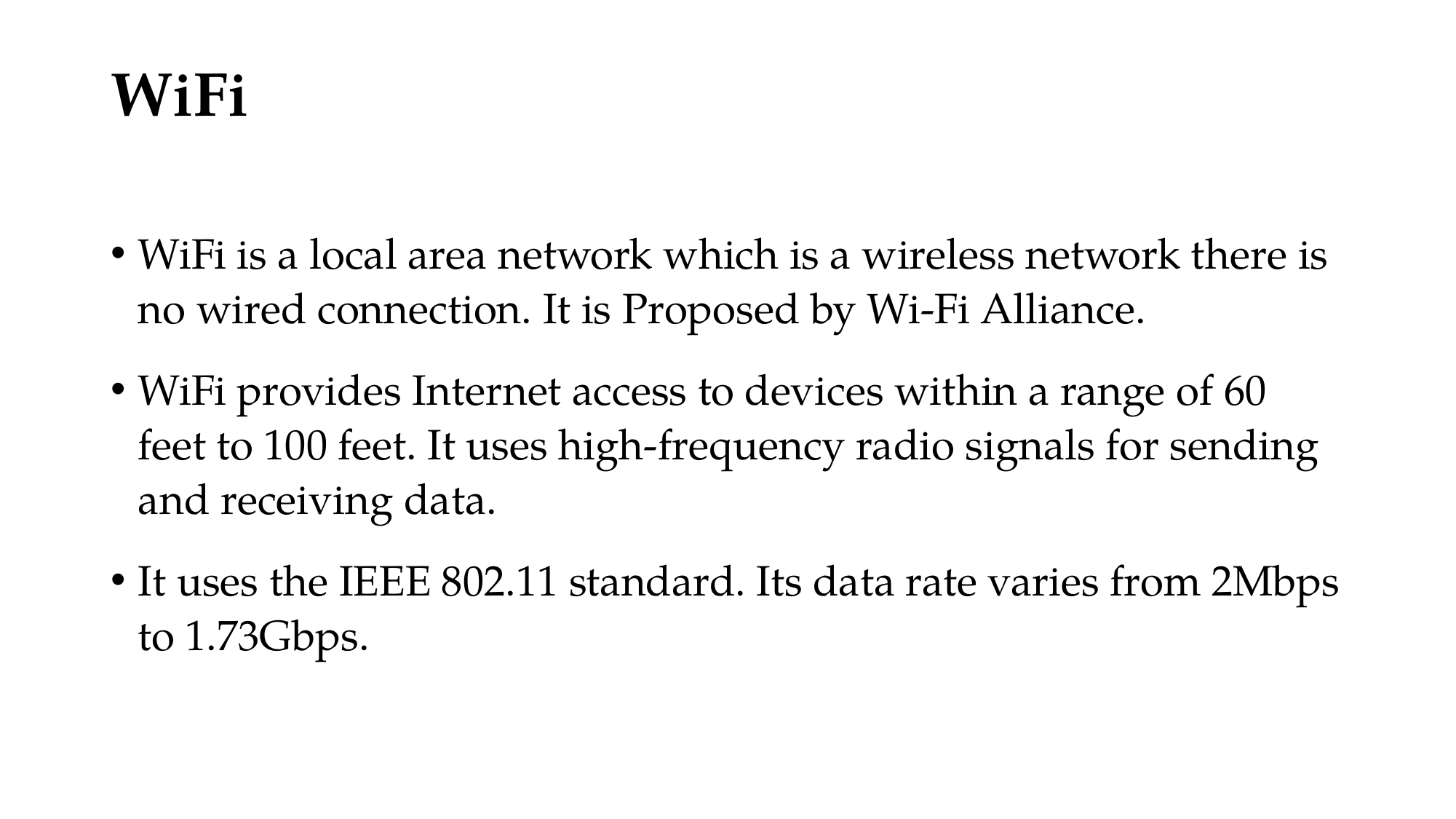

# WiFi
WiFi is a local area network which is a wireless network there is no wired connection. It is Proposed by Wi-Fi Alliance.
WiFi provides Internet access to devices within a range of 60 feet to 100 feet. It uses high-frequency radio signals for sending and receiving data.
It uses the IEEE 802.11 standard. Its data rate varies from 2Mbps to 1.73Gbps.